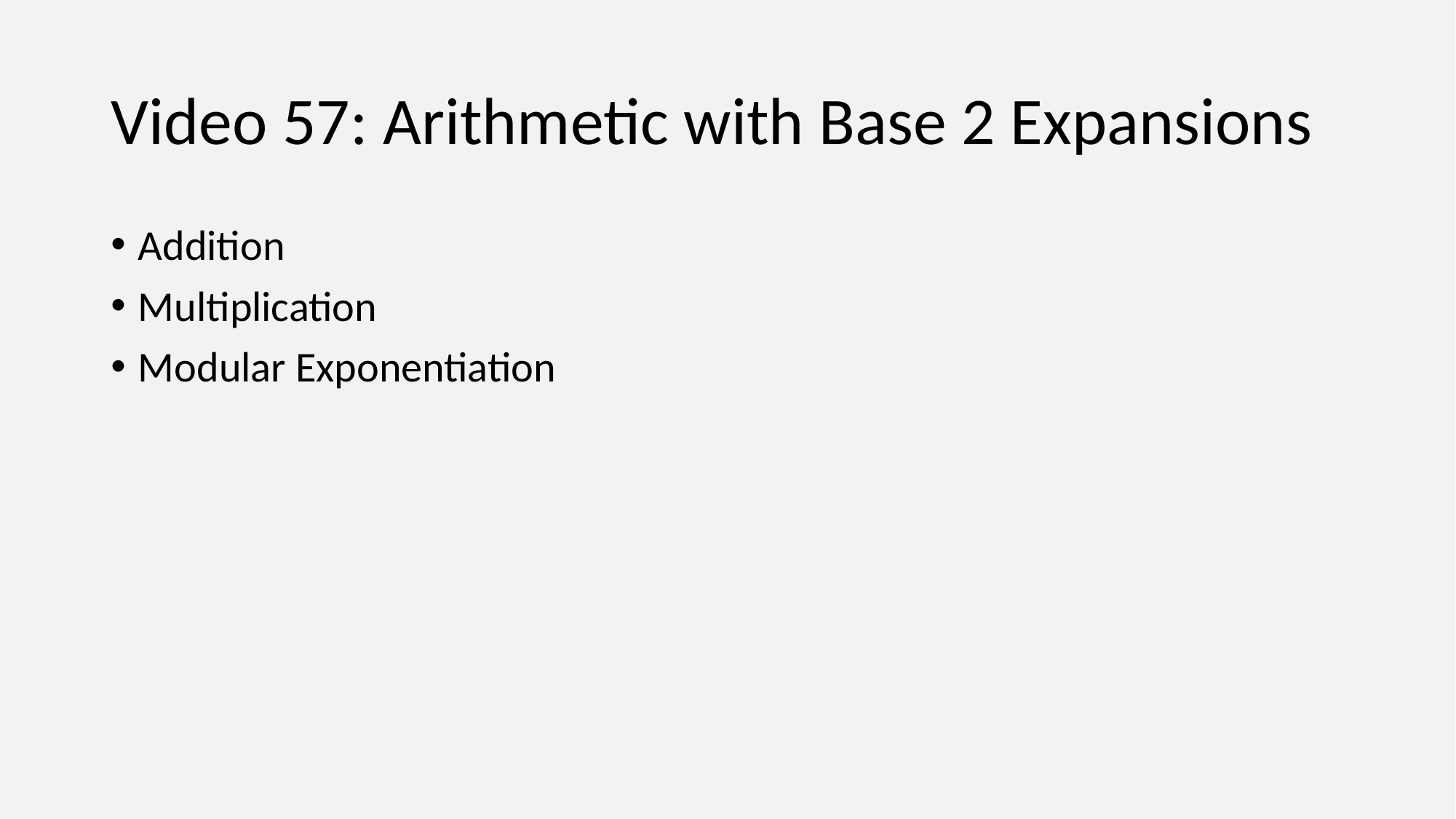

# Video 57: Arithmetic with Base 2 Expansions
Addition
Multiplication
Modular Exponentiation